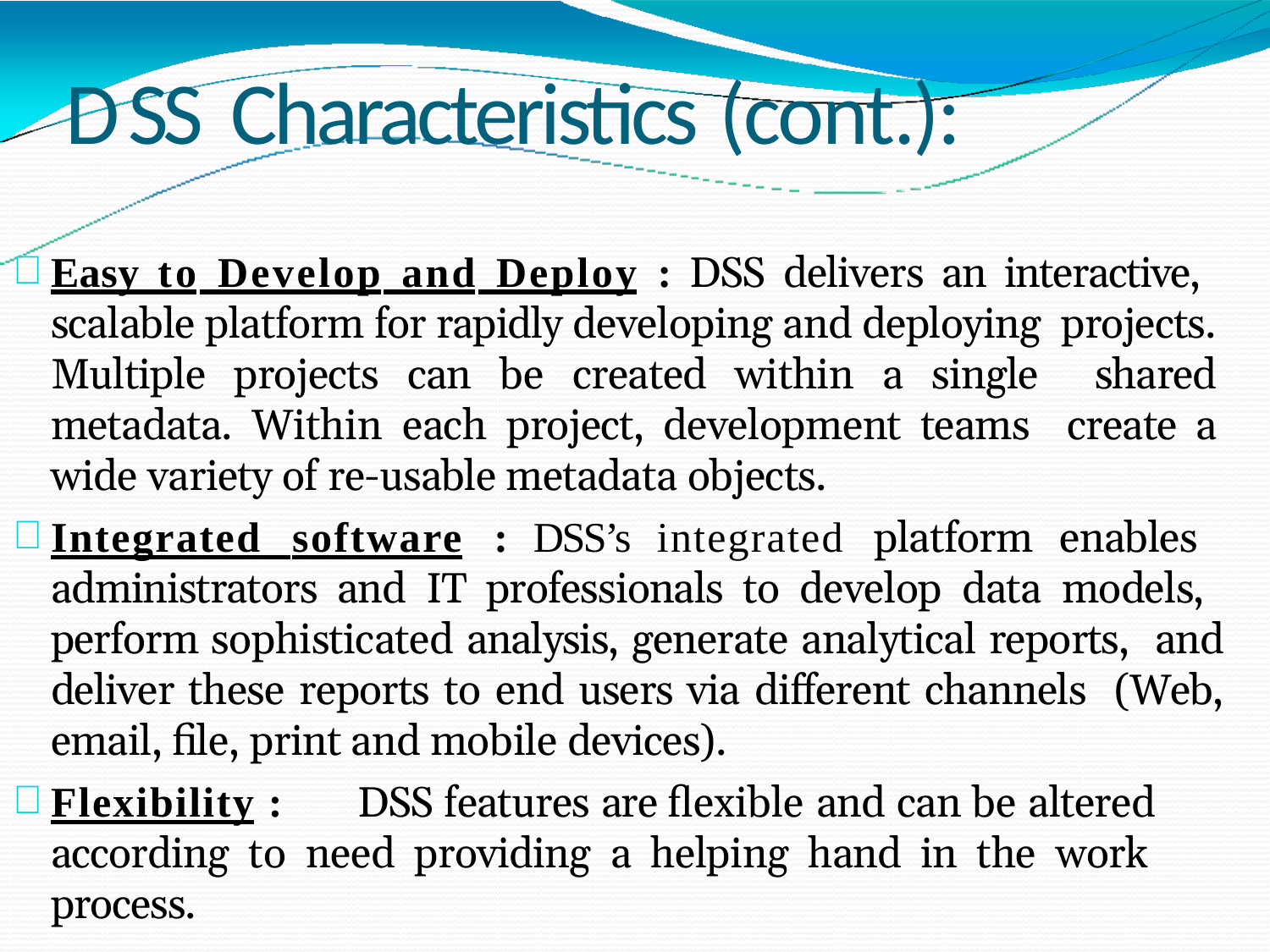

# D  S  S      Characteristics (cont.):
Easy to Develop and Deploy : DSS delivers an interactive,  scalable platform for rapidly developing and deploying  projects. Multiple projects can be created within a single  shared metadata. Within each project, development teams  create a wide variety of re-usable metadata objects.
Integrated software : DSS’s integrated platform enables  administrators and IT professionals to develop data models,  perform sophisticated analysis, generate analytical reports,  and deliver these reports to end users via different channels  (Web, email, file, print and mobile devices).
Flexibility :	DSS features are flexible and can be altered  according to need providing a helping hand in the work  process.